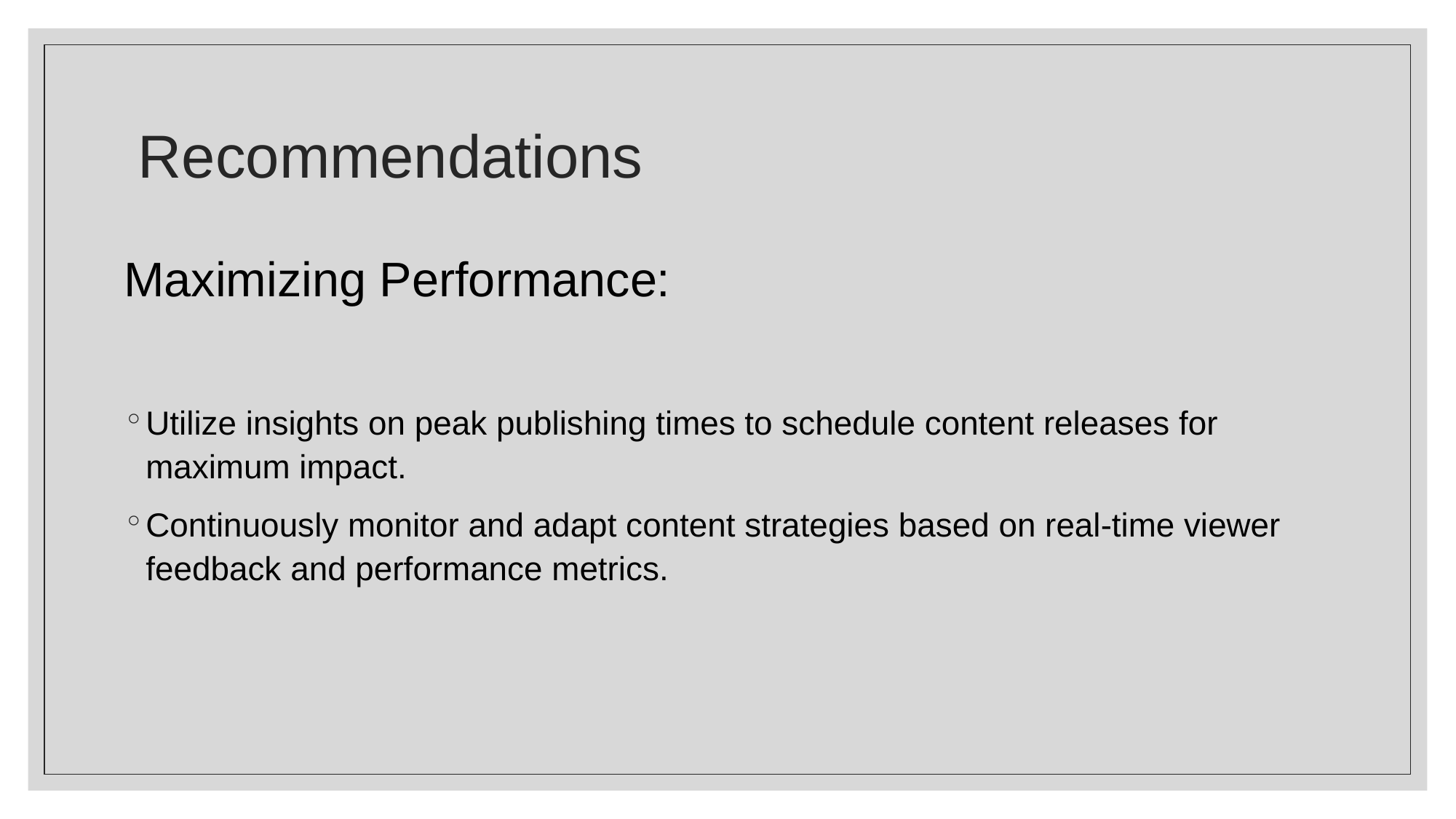

# Recommendations
Maximizing Performance:

Utilize insights on peak publishing times to schedule content releases for maximum impact.
Continuously monitor and adapt content strategies based on real-time viewer feedback and performance metrics.